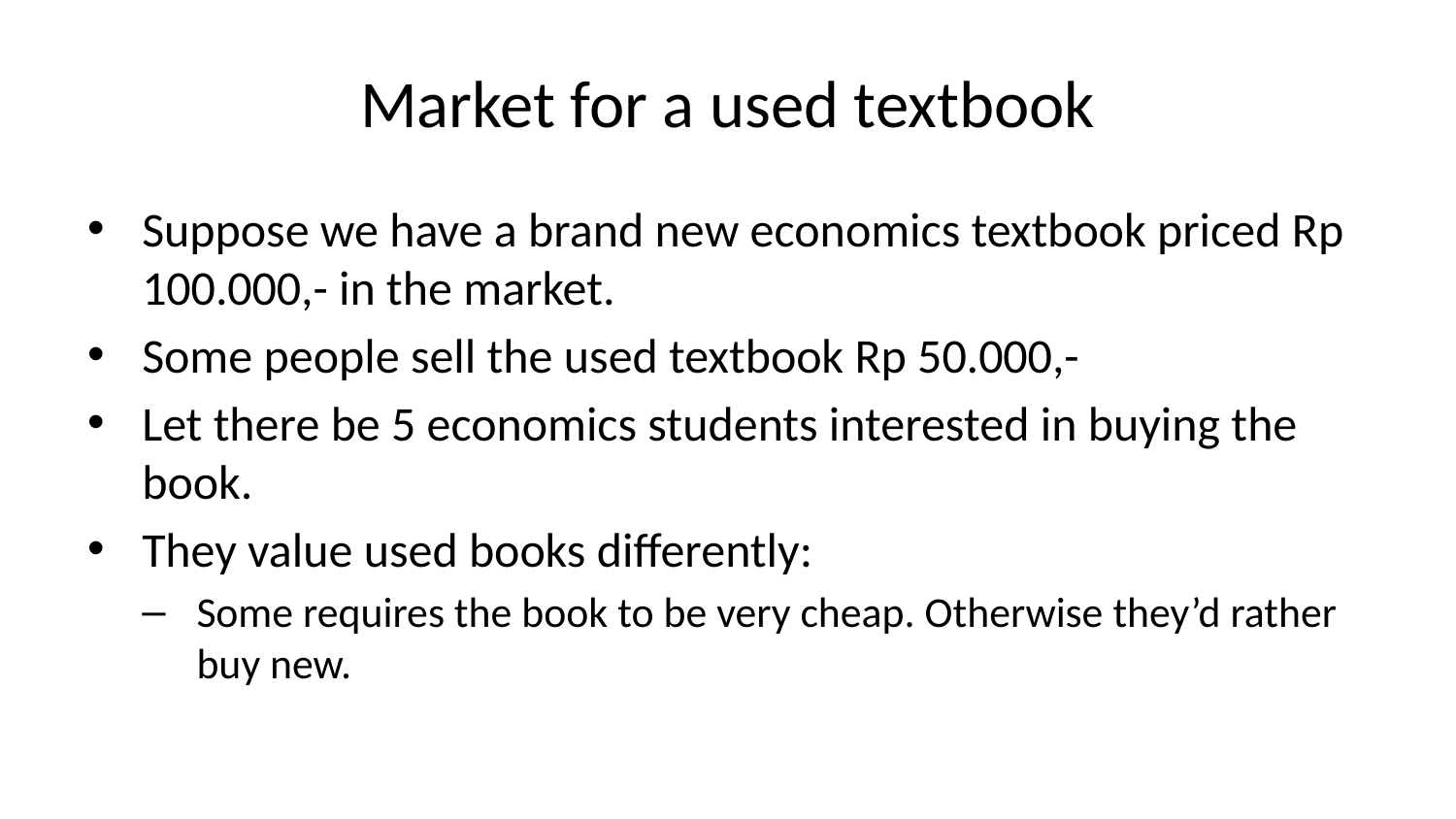

# Market for a used textbook
Suppose we have a brand new economics textbook priced Rp 100.000,- in the market.
Some people sell the used textbook Rp 50.000,-
Let there be 5 economics students interested in buying the book.
They value used books differently:
Some requires the book to be very cheap. Otherwise they’d rather buy new.